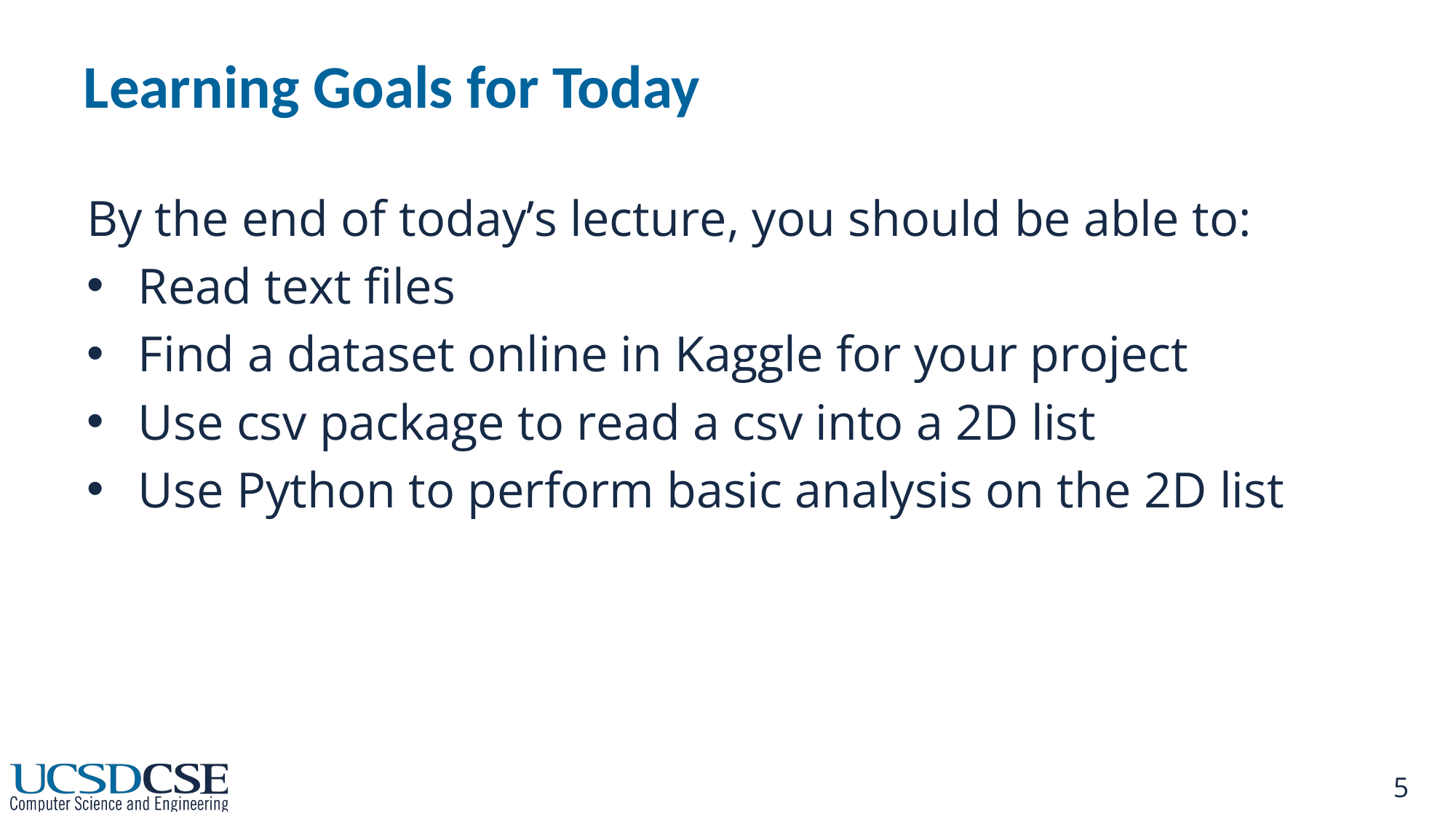

# Learning Goals for Today
By the end of today’s lecture, you should be able to:
Read text files
Find a dataset online in Kaggle for your project
Use csv package to read a csv into a 2D list
Use Python to perform basic analysis on the 2D list